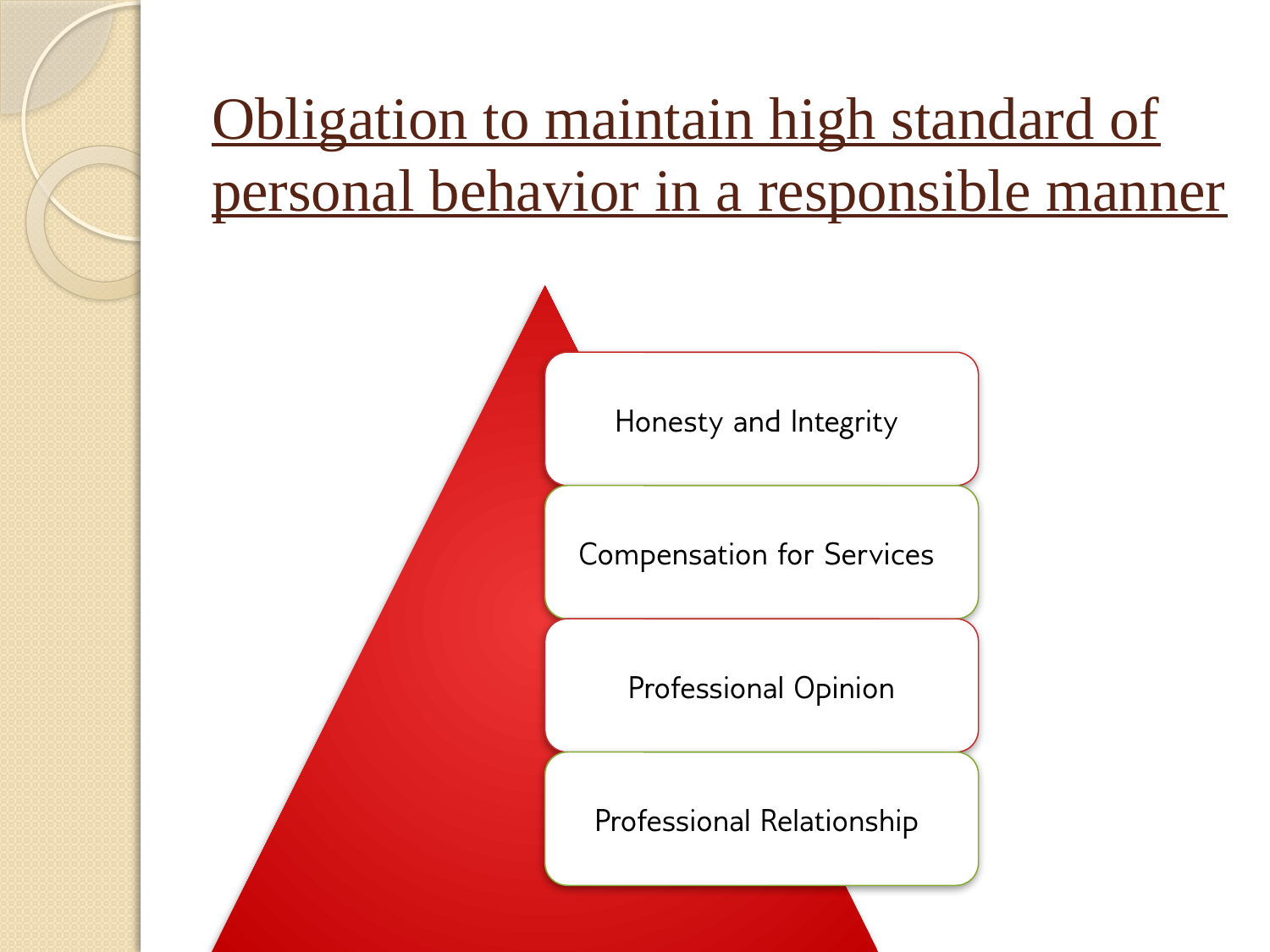

# Obligation to maintain high standard of personal behavior in a responsible manner
Honesty and Integrity
Compensation for Services
Professional Opinion
Professional Relationship